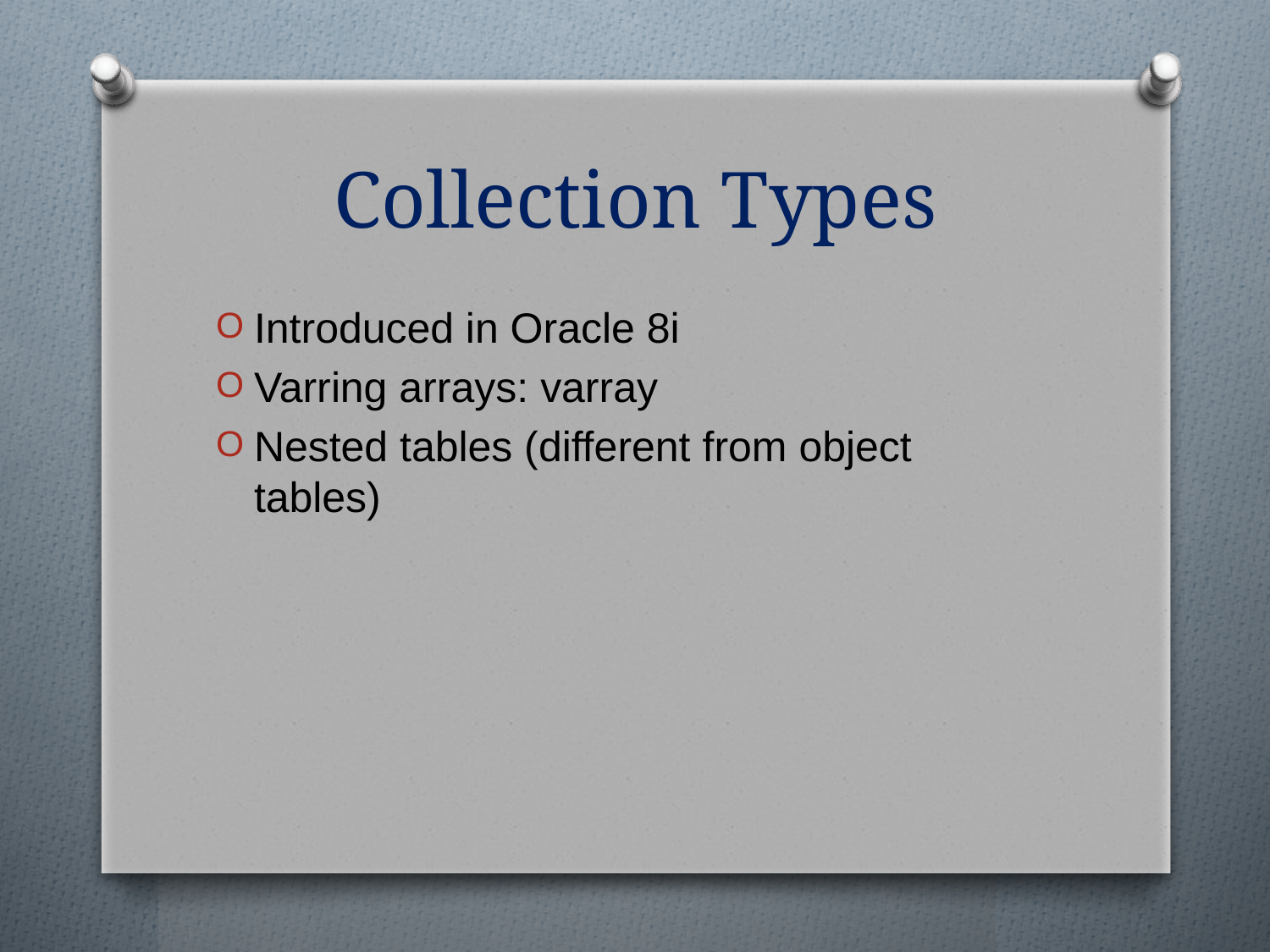

# Collection Types
Introduced in Oracle 8i
Varring arrays: varray
Nested tables (different from object tables)